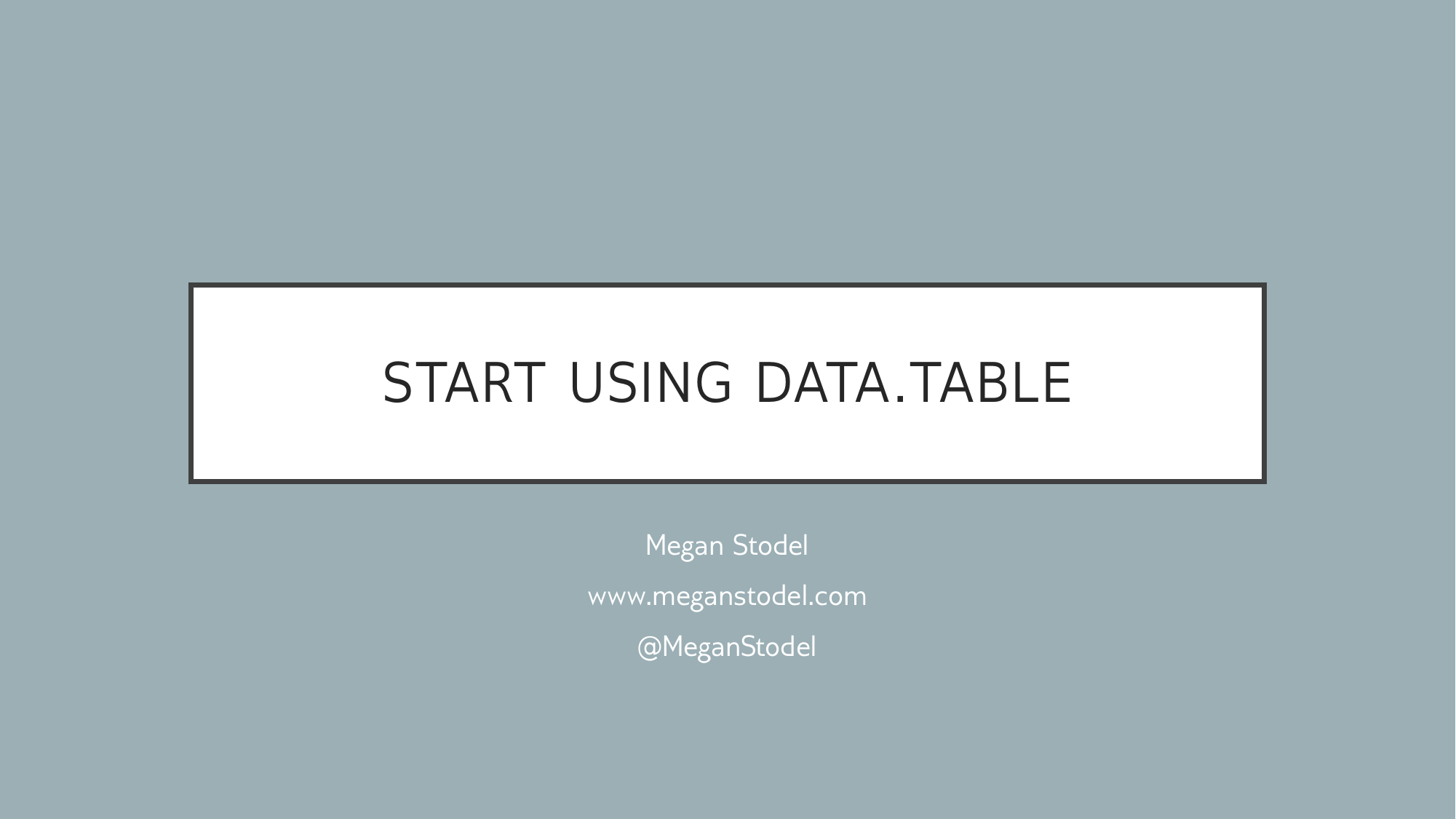

# Start using data.table
Megan Stodel
www.meganstodel.com
@MeganStodel